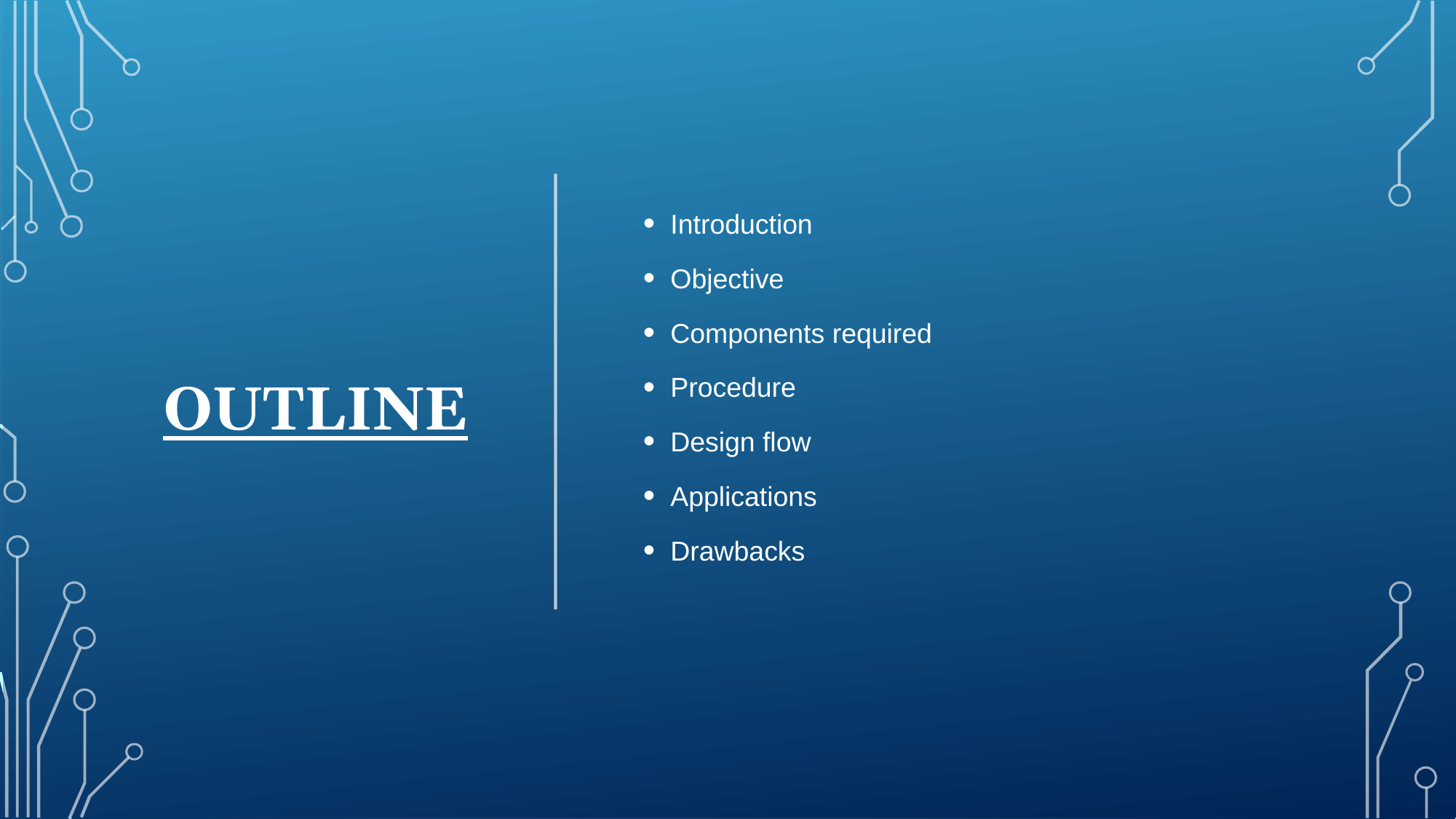

# Outline
Introduction
Objective
Components required
Procedure
Design flow
Applications
Drawbacks